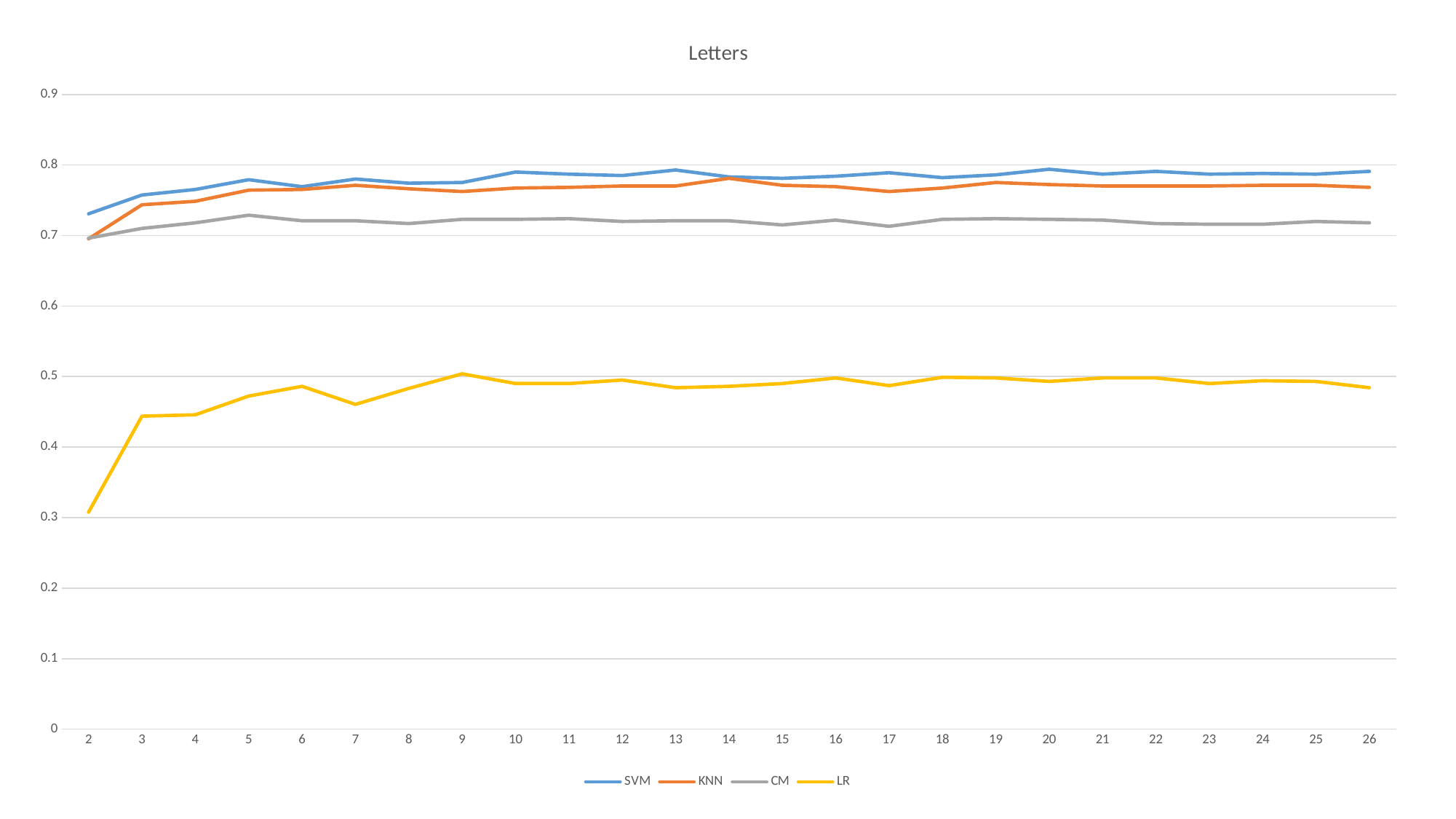

### Chart: Letters

| Category | SVM | KNN | CM | LR |
|---|---|---|---|---|
| 2 | 0.73077 | 0.69527 | 0.69625 | 0.30769 |
| 3 | 0.7574 | 0.74359 | 0.71006 | 0.44379 |
| 4 | 0.76529 | 0.74852 | 0.71795 | 0.44576 |
| 5 | 0.77909 | 0.7643 | 0.7288 | 0.47239 |
| 6 | 0.76923 | 0.76529 | 0.72091 | 0.48619 |
| 7 | 0.78008 | 0.7712 | 0.72091 | 0.46055 |
| 8 | 0.77416 | 0.76627 | 0.71696 | 0.48323 |
| 9 | 0.77515 | 0.76233 | 0.72288 | 0.50394 |
| 10 | 0.78994 | 0.76726 | 0.72288 | 0.49014 |
| 11 | 0.78698 | 0.76824 | 0.72387 | 0.49014 |
| 12 | 0.78501 | 0.77022 | 0.71992 | 0.49507 |
| 13 | 0.7929 | 0.77022 | 0.72091 | 0.48422 |
| 14 | 0.78304 | 0.78107 | 0.72091 | 0.48619 |
| 15 | 0.78107 | 0.7712 | 0.71499 | 0.49014 |
| 16 | 0.78402 | 0.76923 | 0.72189 | 0.49803 |
| 17 | 0.78895 | 0.76233 | 0.71302 | 0.48718 |
| 18 | 0.78205 | 0.76726 | 0.72288 | 0.49901 |
| 19 | 0.786 | 0.77515 | 0.72387 | 0.49803 |
| 20 | 0.79389 | 0.77219 | 0.72288 | 0.4931 |
| 21 | 0.78698 | 0.77022 | 0.72189 | 0.49803 |
| 22 | 0.79093 | 0.77022 | 0.71696 | 0.49803 |
| 23 | 0.78698 | 0.77022 | 0.71598 | 0.49014 |
| 24 | 0.78797 | 0.7712 | 0.71598 | 0.49408 |
| 25 | 0.78698 | 0.7712 | 0.71992 | 0.4931 |
| 26 | 0.79093 | 0.76824 | 0.71795 | 0.48422 |